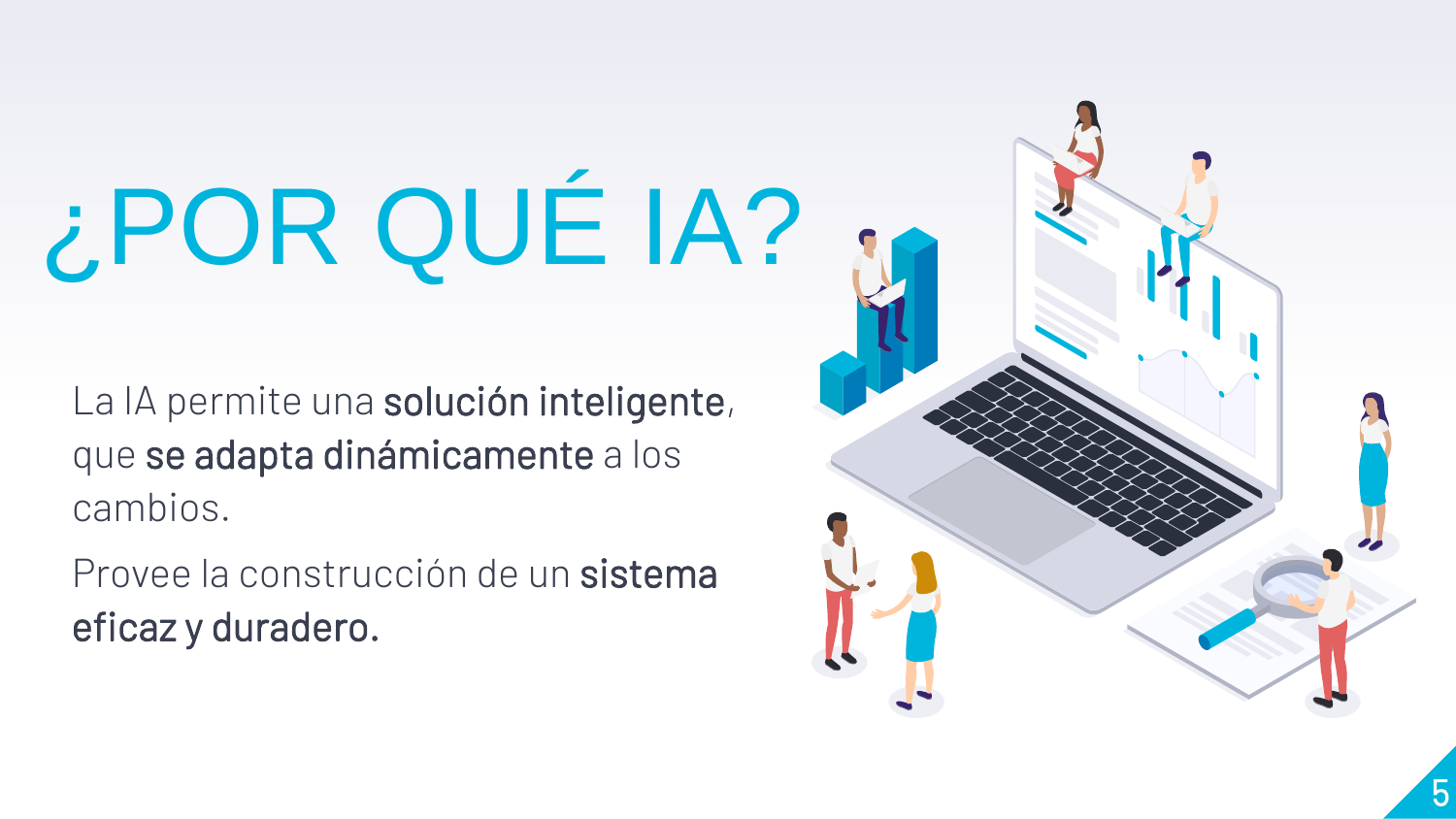

¿POR QUÉ IA?

La IA permite una solución inteligente, que se adapta dinámicamente a los cambios.
Provee la construcción de un sistema eficaz y duradero.
5